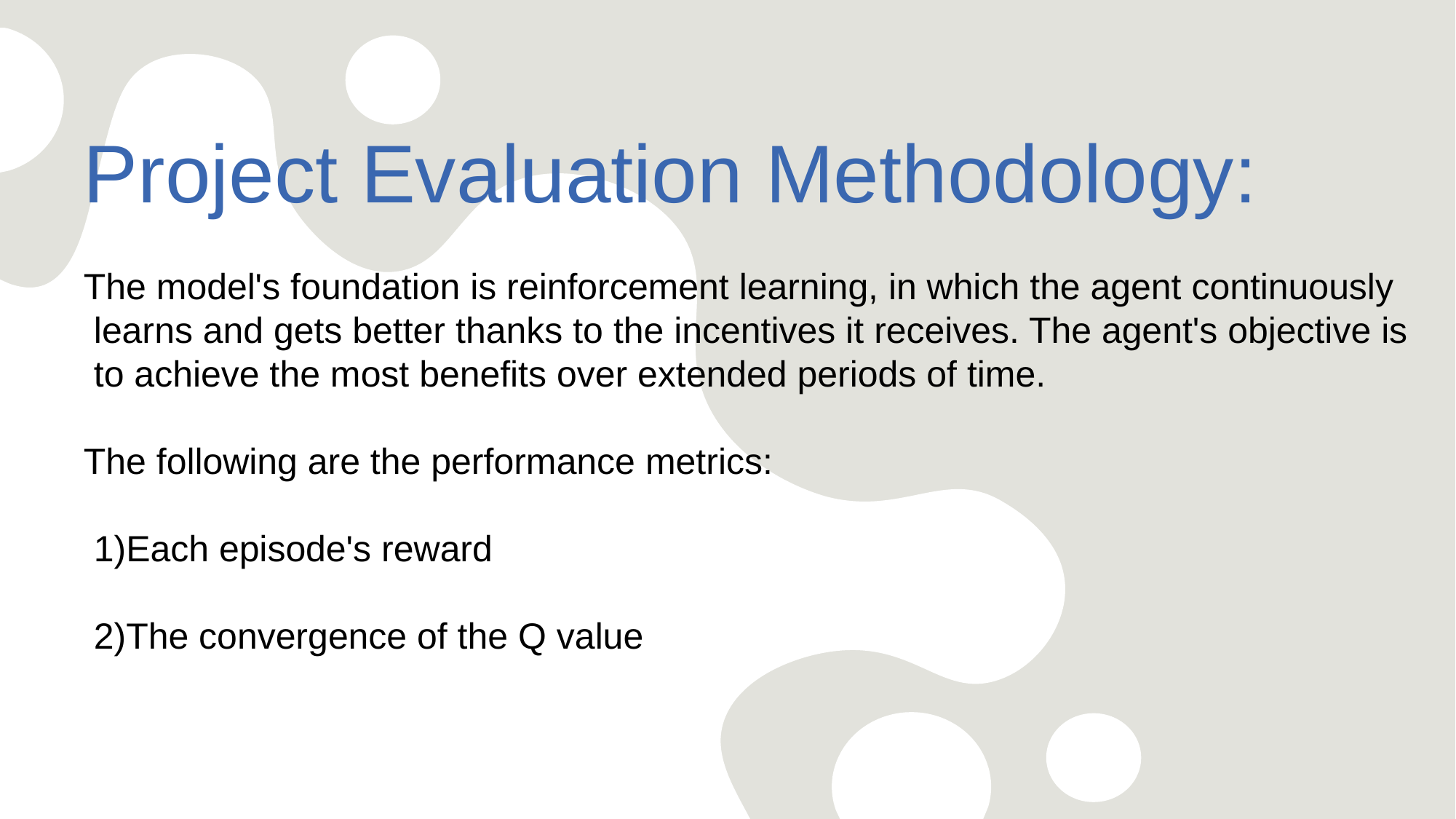

# Project Evaluation Methodology:
The model's foundation is reinforcement learning, in which the agent continuously
 learns and gets better thanks to the incentives it receives. The agent's objective is
 to achieve the most benefits over extended periods of time.
The following are the performance metrics:
 1)Each episode's reward
 2)The convergence of the Q value